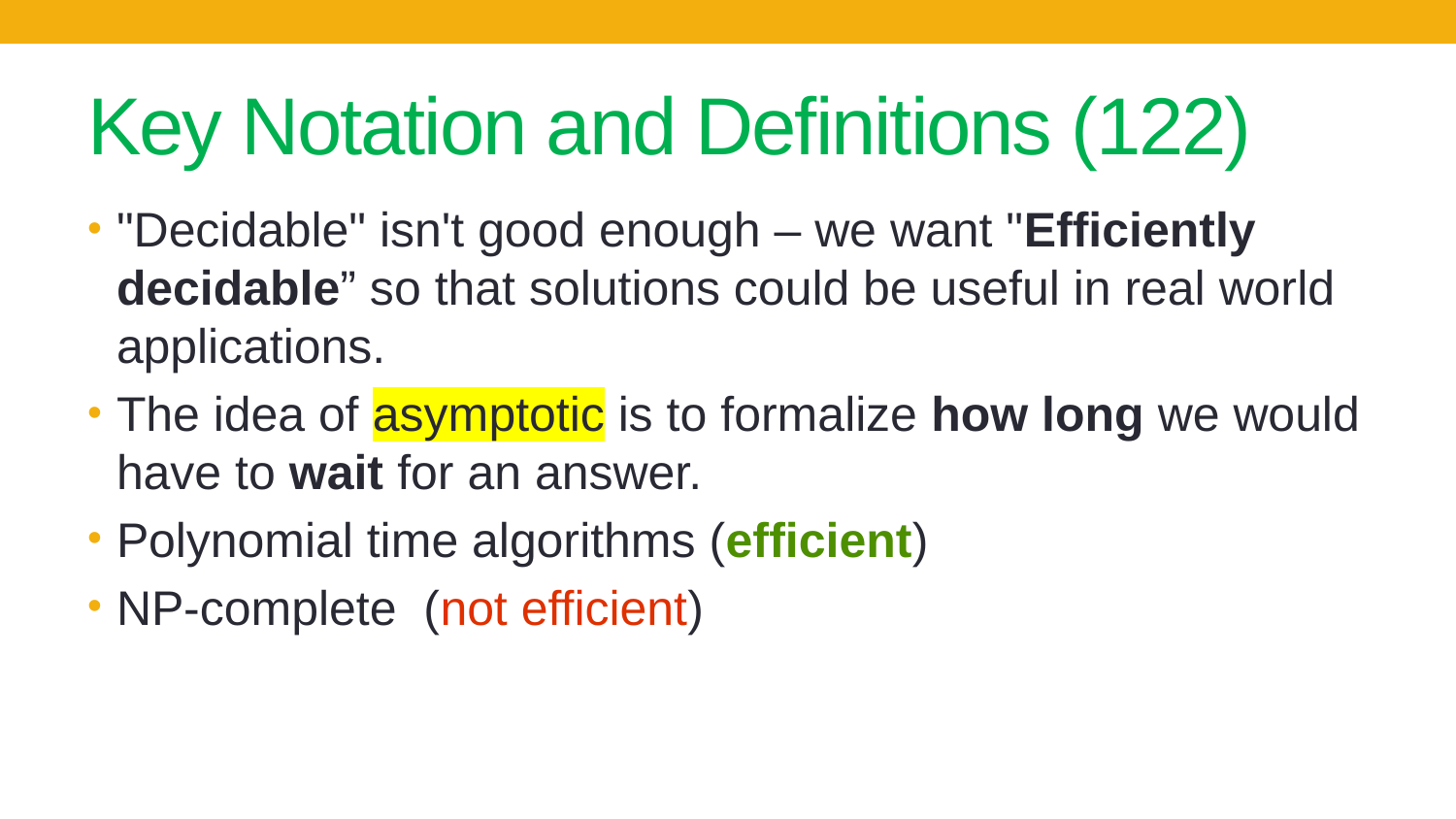

# Key Notation and Definitions (122)
"Decidable" isn't good enough – we want "Efficiently decidable” so that solutions could be useful in real world applications.
The idea of asymptotic is to formalize how long we would have to wait for an answer.
Polynomial time algorithms (efficient)
NP-complete  (not efficient)